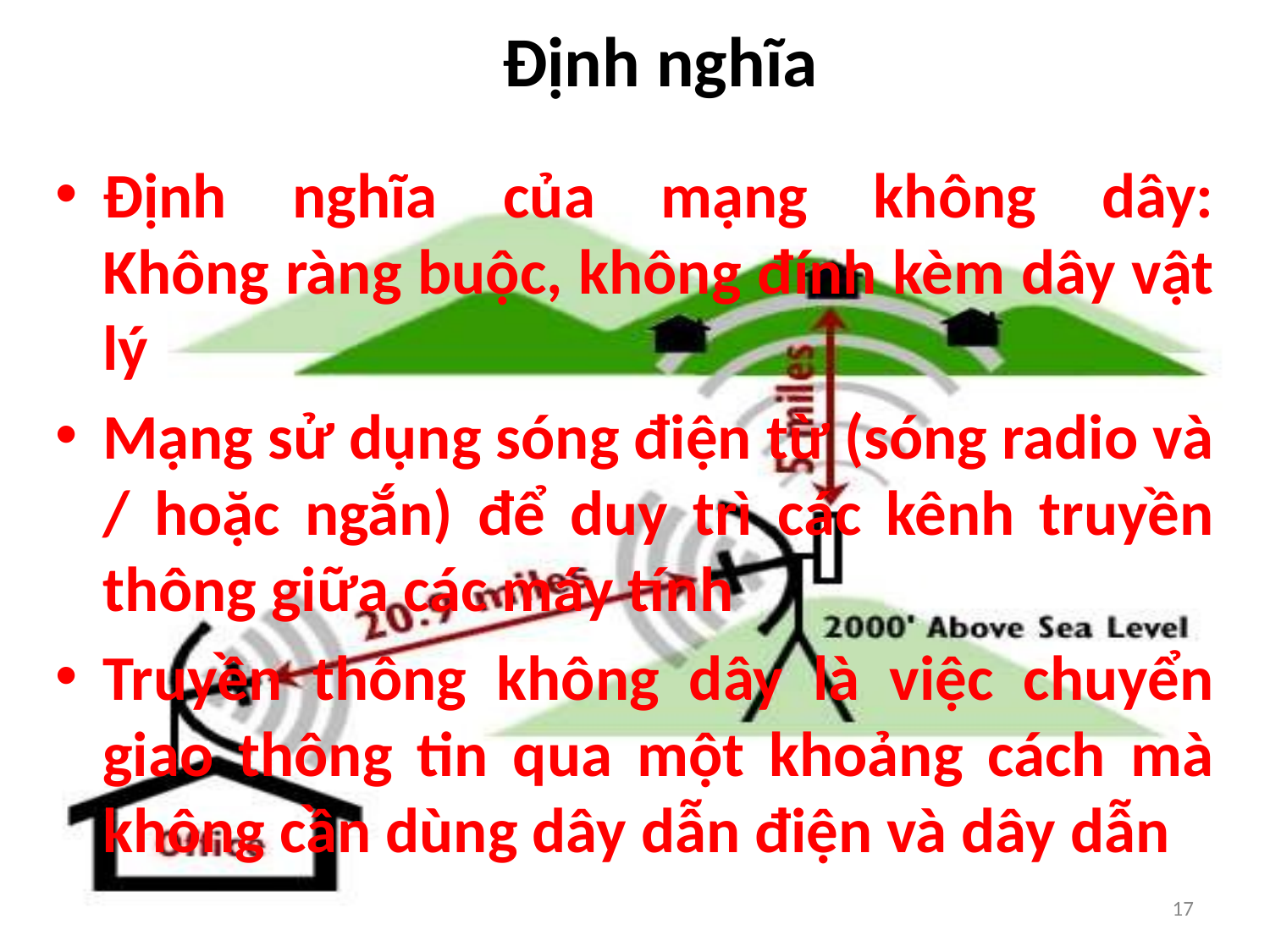

# Định nghĩa

Định nghĩa của mạng không dây:
Không ràng buộc, không đính kèm dây vật lý
Mạng sử dụng sóng điện từ (sóng radio và / hoặc ngắn) để duy trì các kênh truyền thông giữa các máy tính
Truyền thông không dây là việc chuyển giao thông tin qua một khoảng cách mà không cần dùng dây dẫn điện và dây dẫn
17